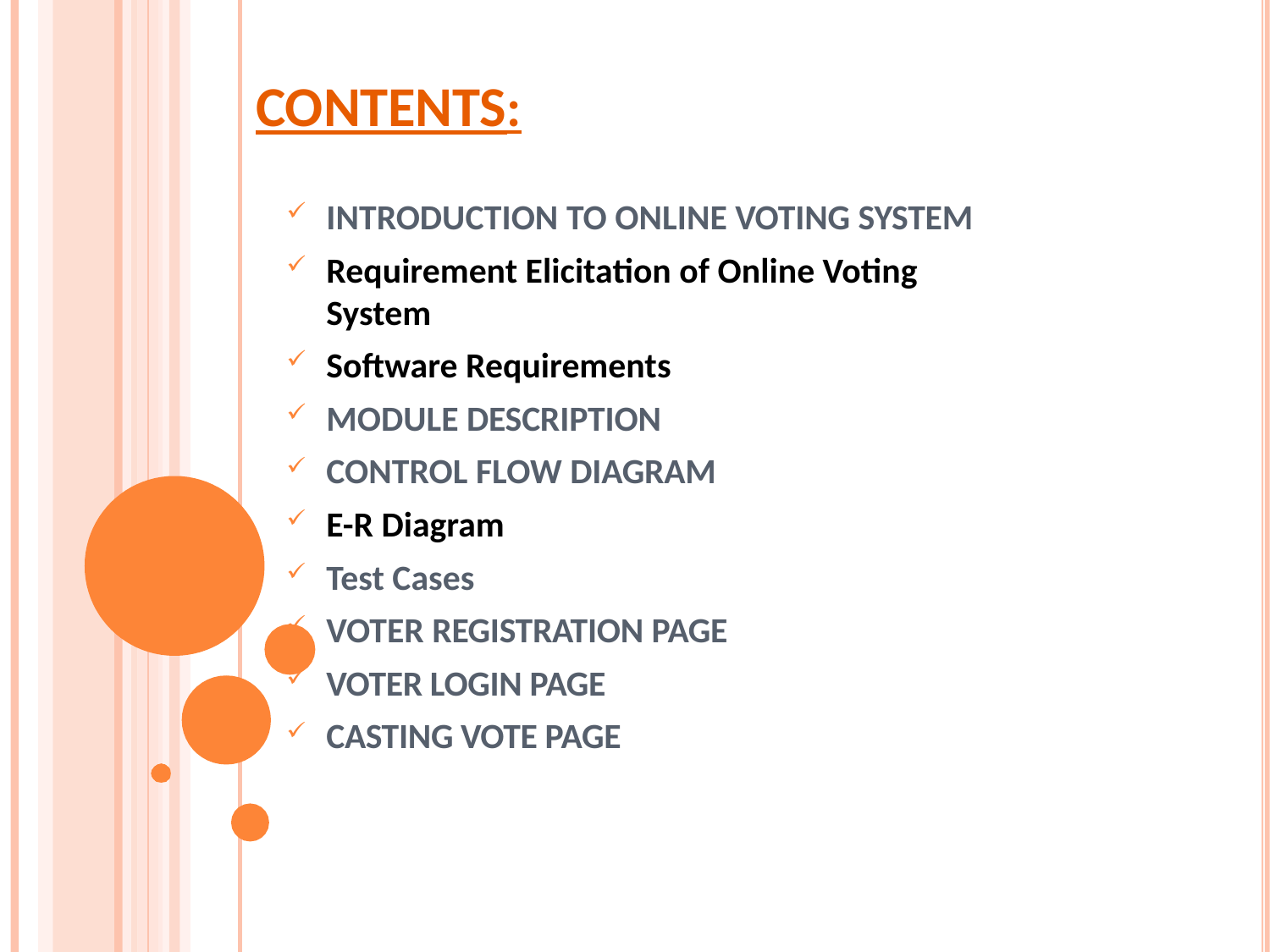

# CONTENTS:
INTRODUCTION TO ONLINE VOTING SYSTEM
Requirement Elicitation of Online Voting System
Software Requirements
MODULE DESCRIPTION
CONTROL FLOW DIAGRAM
E-R Diagram
Test Cases
VOTER REGISTRATION PAGE
VOTER LOGIN PAGE
CASTING VOTE PAGE